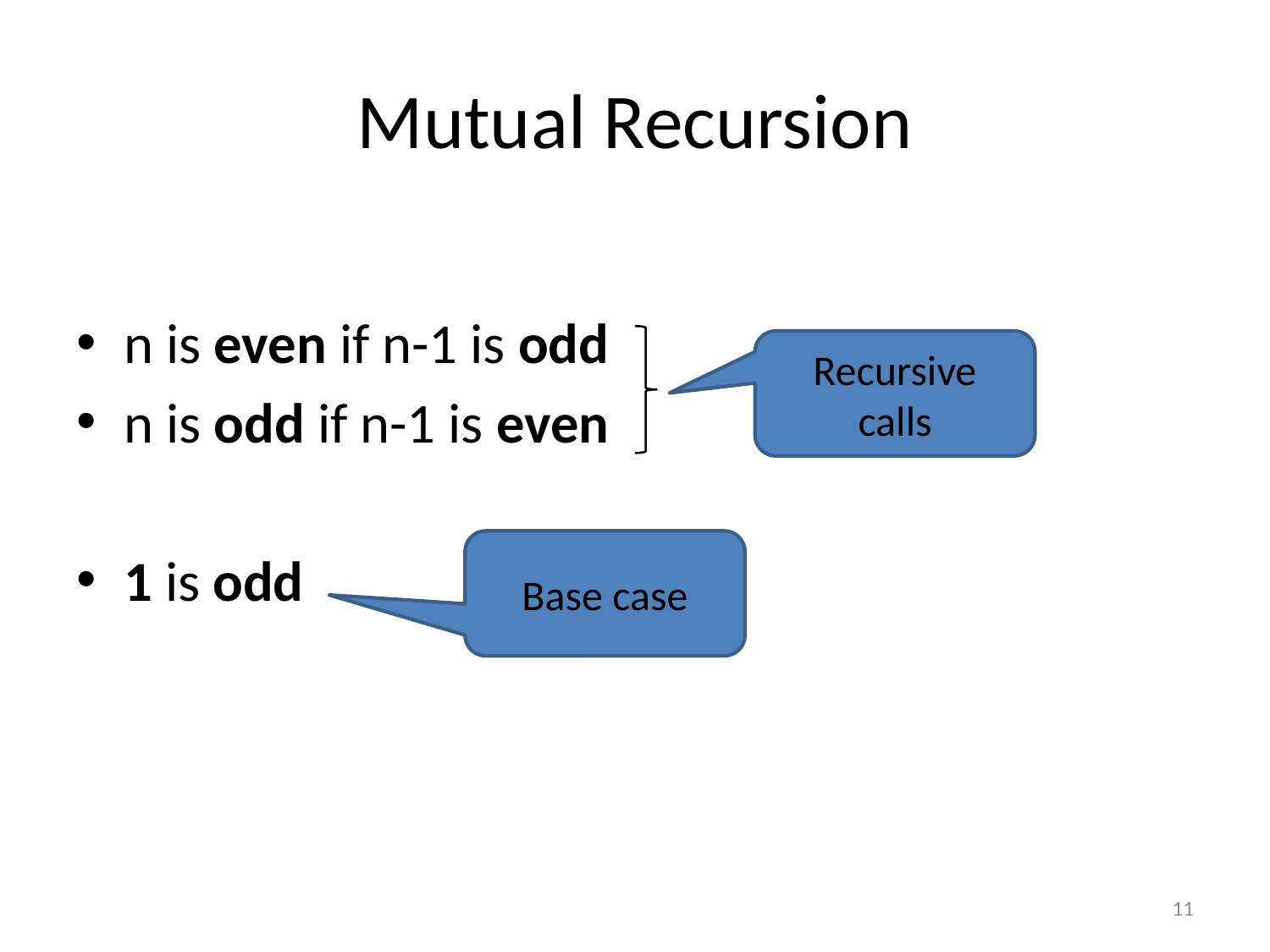

# Mutual Recursion

n is even if n-1 is odd
n is odd if n-1 is even

1 is odd

Recursive calls
Base case
11